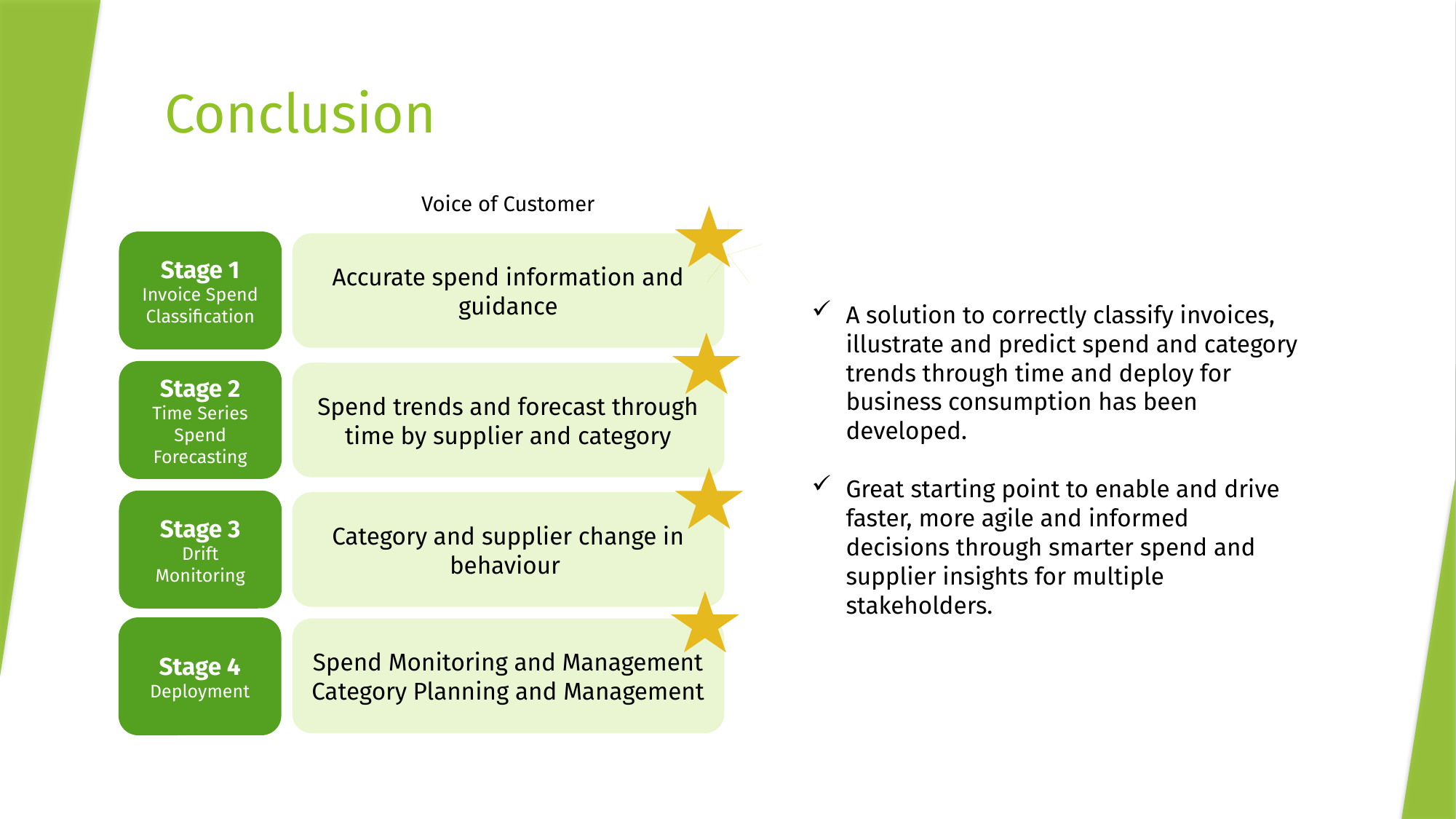

# Conclusion
Voice of Customer

Stage 1
Invoice Spend Classification
Accurate spend information and guidance

Stage 2
Time Series Spend Forecasting
Spend trends and forecast through time by supplier and category

Stage 3
Drift Monitoring
Category and supplier change in behaviour

Stage 4
Deployment
Spend Monitoring and Management
Category Planning and Management
A solution to correctly classify invoices, illustrate and predict spend and category trends through time and deploy for business consumption has been developed.

Great starting point to enable and drive faster, more agile and informed decisions through smarter spend and supplier insights for multiple stakeholders.